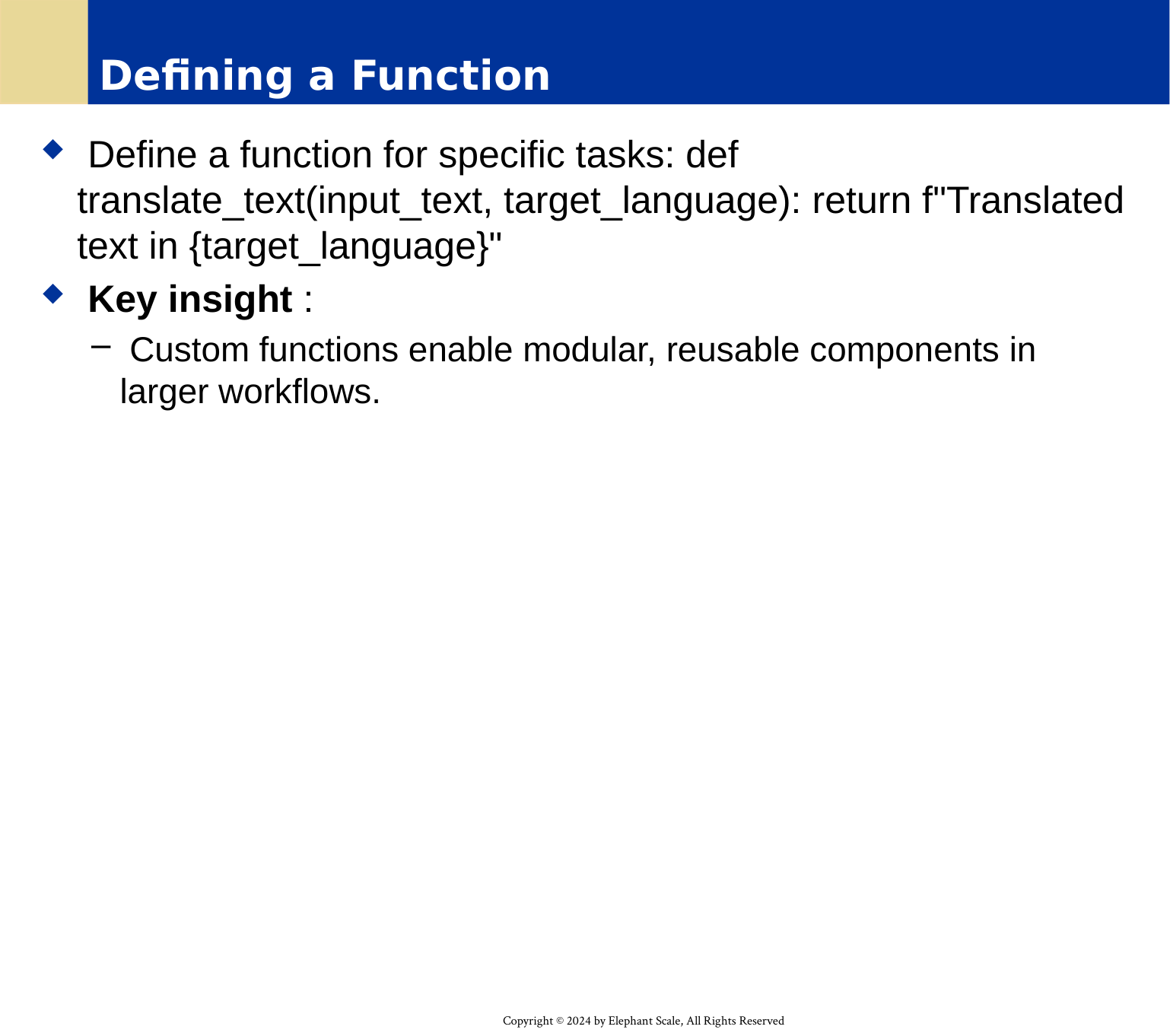

# Defining a Function
 Define a function for specific tasks: def translate_text(input_text, target_language): return f"Translated text in {target_language}"
 Key insight :
 Custom functions enable modular, reusable components in larger workflows.
Copyright © 2024 by Elephant Scale, All Rights Reserved